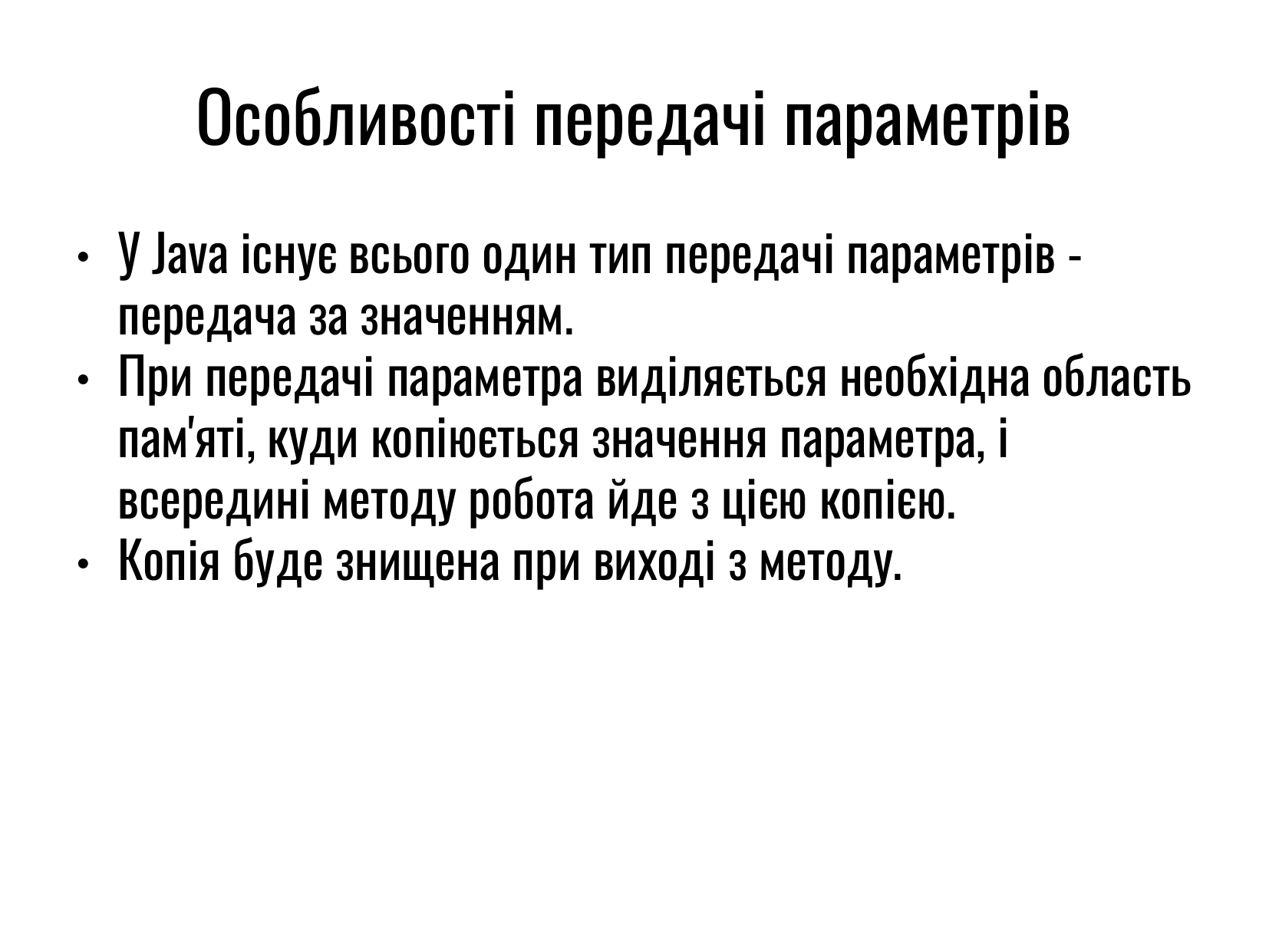

Особливості передачі параметрів
У Java існує всього один тип передачі параметрів - передача за значенням.
При передачі параметра виділяється необхідна область пам'яті, куди копіюється значення параметра, і всередині методу робота йде з цією копією.
Копія буде знищена при виході з методу.